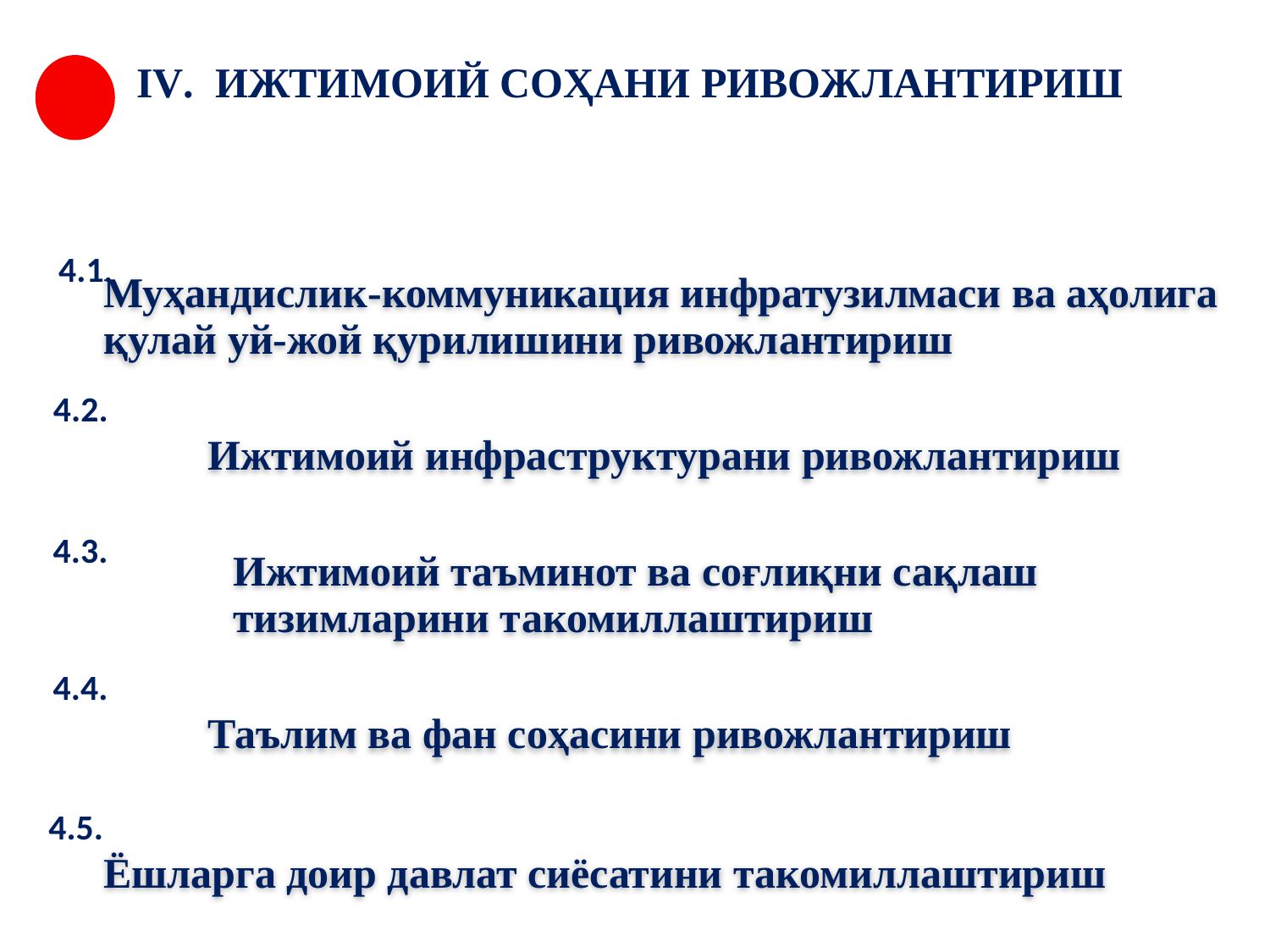

IV.  ИЖТИМОИЙ СОҲАНИ РИВОЖЛАНТИРИШ

Муҳандислик-коммуникация инфратузилмаси ва аҳолига қулай уй-жой қурилишини ривожлантириш
Ижтимоий инфраструктурани ривожлантириш
Ижтимоий таъминот ва соғлиқни сақлаш тизимларини такомиллаштириш
Таълим ва фан соҳасини ривожлантириш
Ёшларга доир давлат сиёсатини такомиллаштириш
4.1.
4.2.
4.3.
4.4.
4.5.